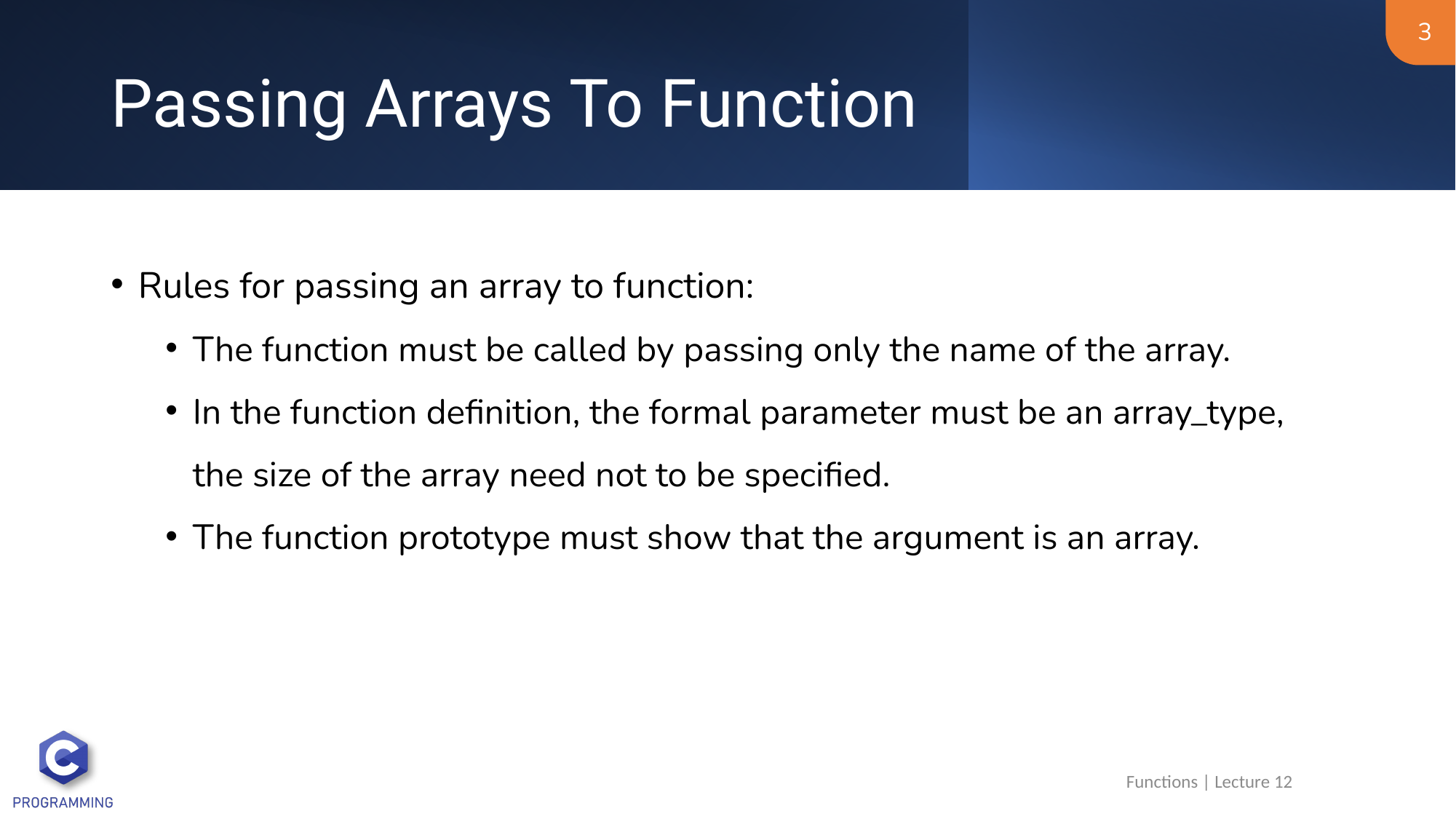

3
# Passing Arrays To Function
Rules for passing an array to function:
The function must be called by passing only the name of the array.
In the function definition, the formal parameter must be an array_type, the size of the array need not to be specified.
The function prototype must show that the argument is an array.

Functions | Lecture 12